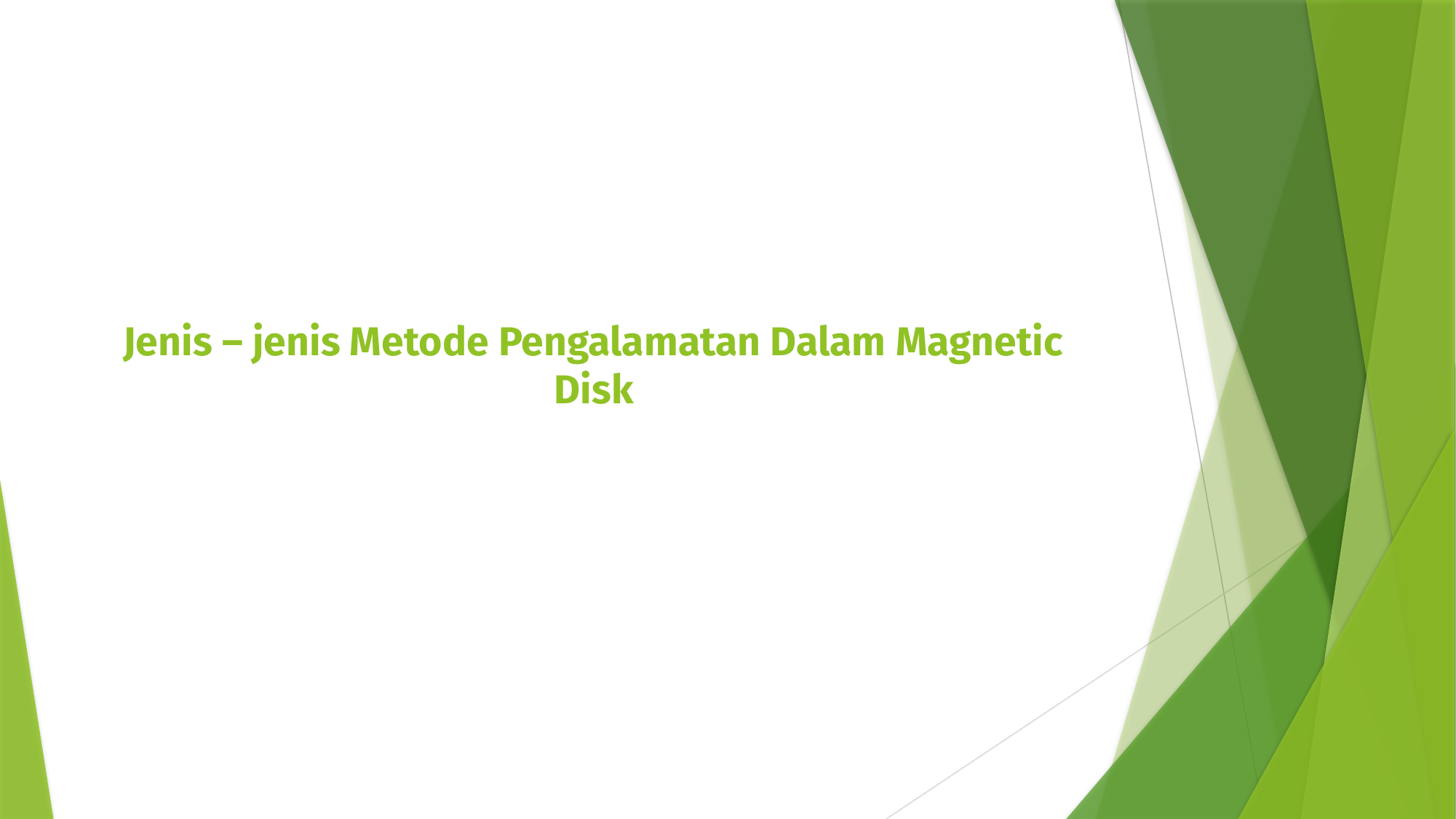

# Jenis – jenis Metode Pengalamatan Dalam Magnetic Disk